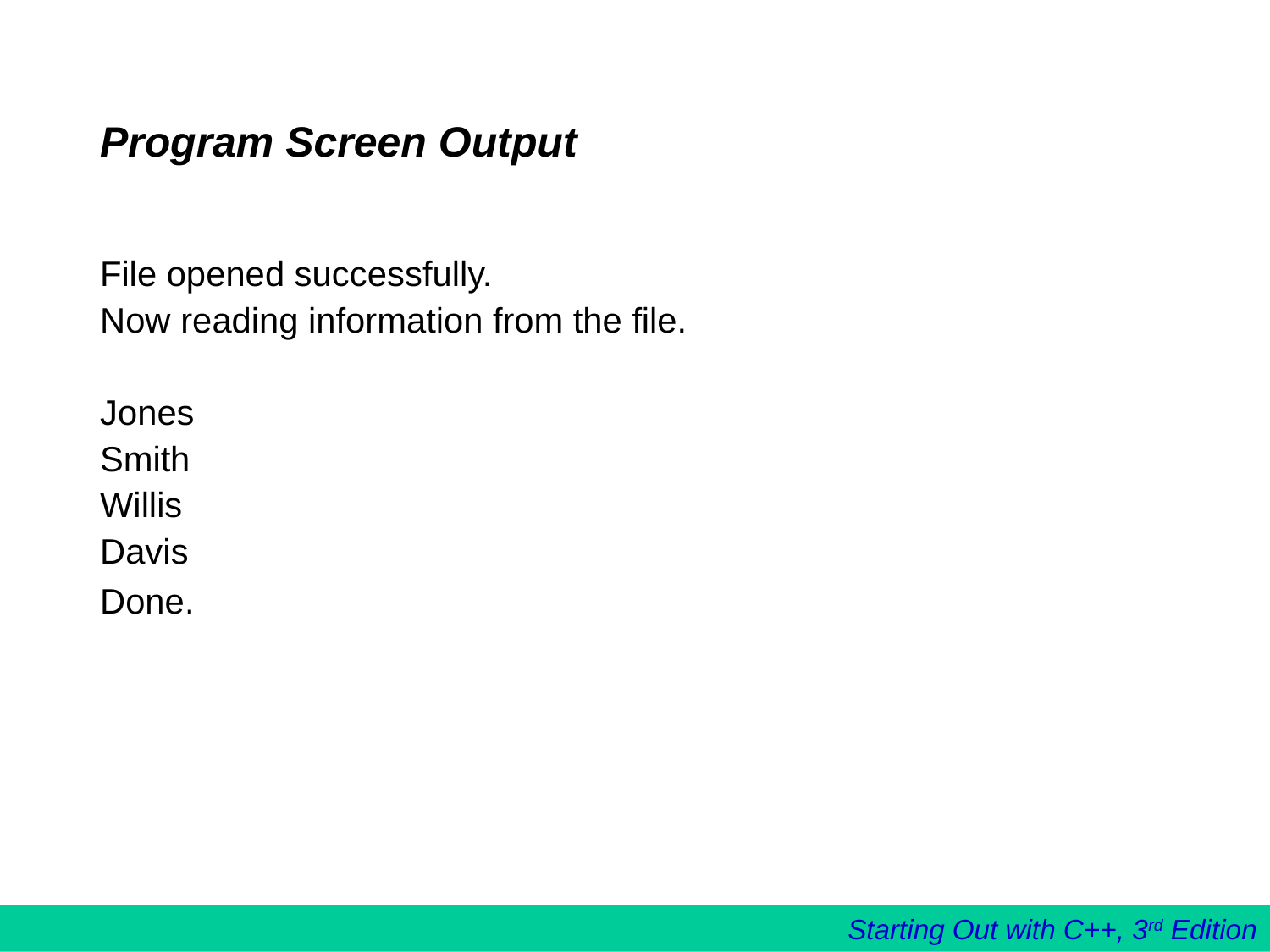

# Program Screen Output
File opened successfully.
Now reading information from the file.

Jones
Smith
Willis
Davis
Done.